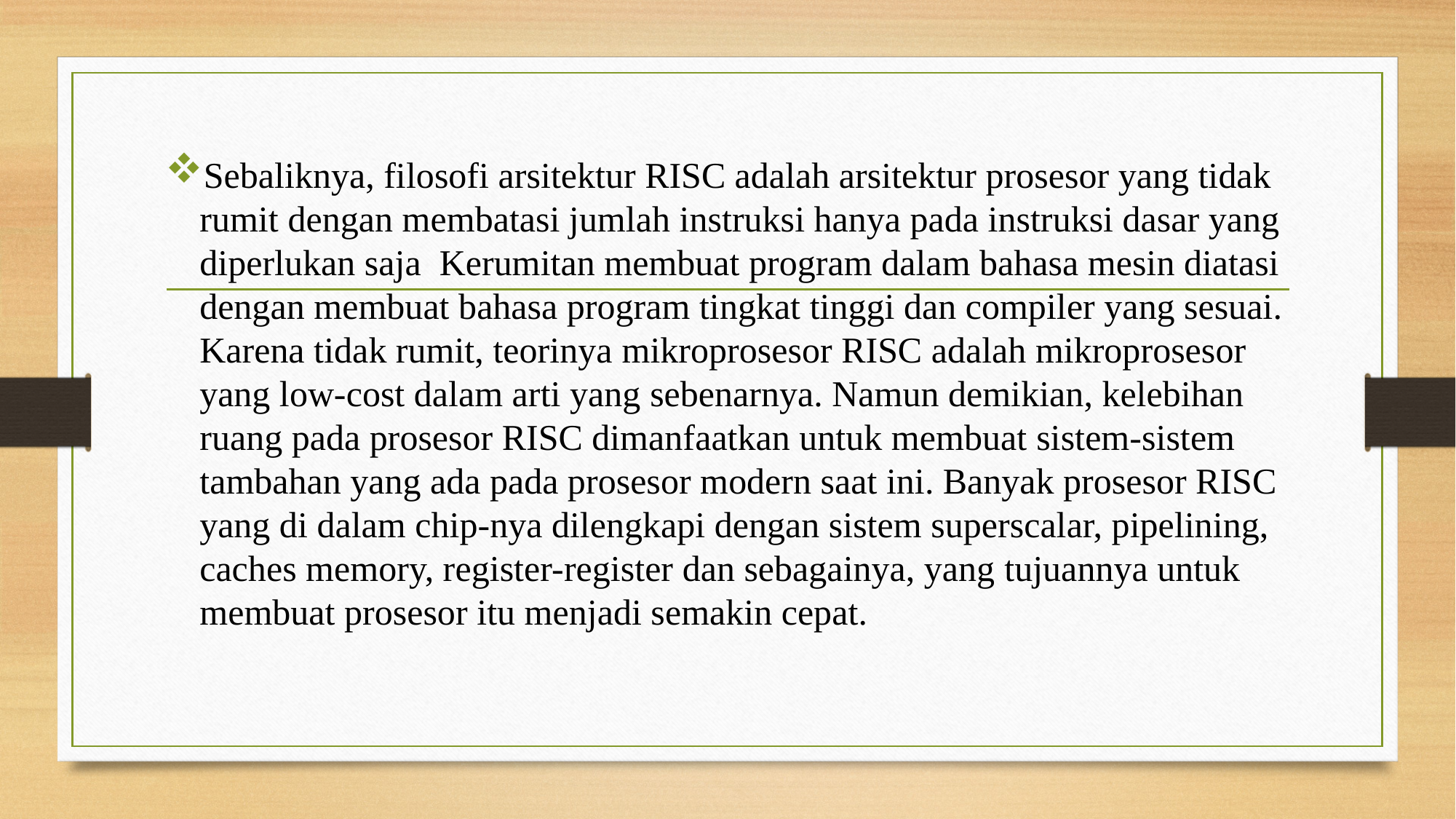

Sebaliknya, filosofi arsitektur RISC adalah arsitektur prosesor yang tidak rumit dengan membatasi jumlah instruksi hanya pada instruksi dasar yang diperlukan saja  Kerumitan membuat program dalam bahasa mesin diatasi dengan membuat bahasa program tingkat tinggi dan compiler yang sesuai. Karena tidak rumit, teorinya mikroprosesor RISC adalah mikroprosesor yang low-cost dalam arti yang sebenarnya. Namun demikian, kelebihan ruang pada prosesor RISC dimanfaatkan untuk membuat sistem-sistem tambahan yang ada pada prosesor modern saat ini. Banyak prosesor RISC yang di dalam chip-nya dilengkapi dengan sistem superscalar, pipelining, caches memory, register-register dan sebagainya, yang tujuannya untuk membuat prosesor itu menjadi semakin cepat.